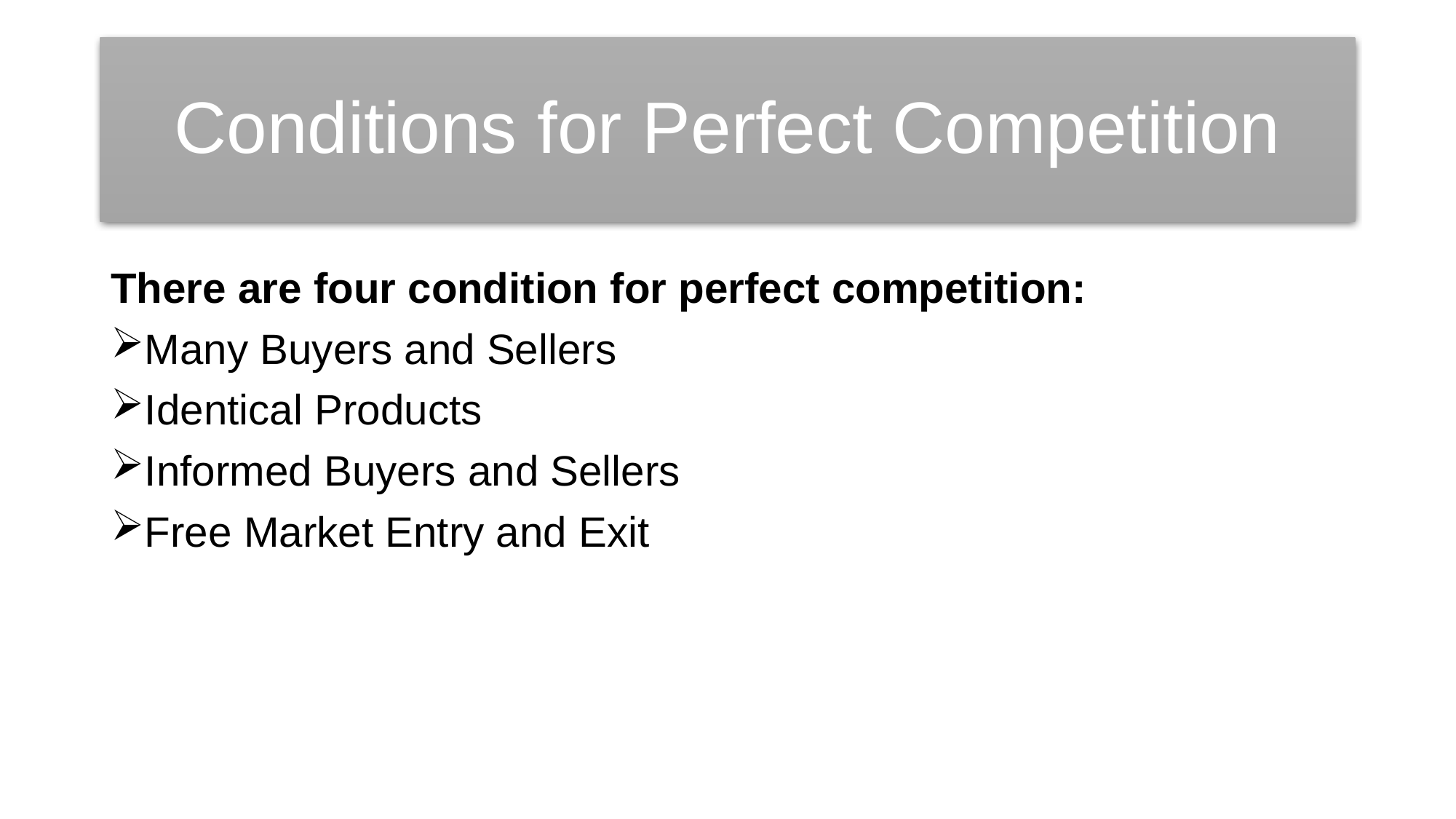

# Conditions for Perfect Competition
There are four condition for perfect competition:
Many Buyers and Sellers
Identical Products
Informed Buyers and Sellers
Free Market Entry and Exit